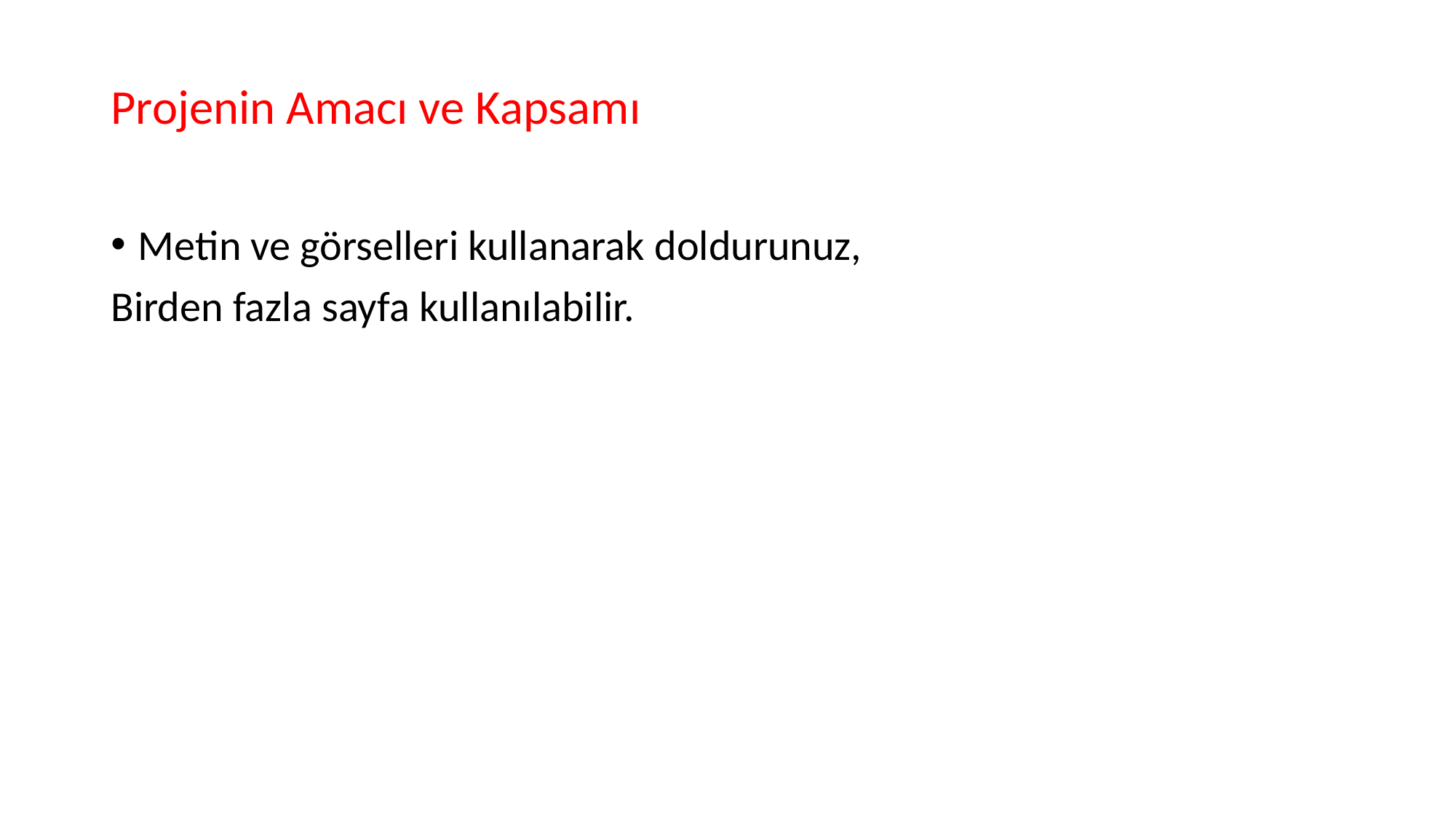

# Projenin Amacı ve Kapsamı
Metin ve görselleri kullanarak doldurunuz,
Birden fazla sayfa kullanılabilir.